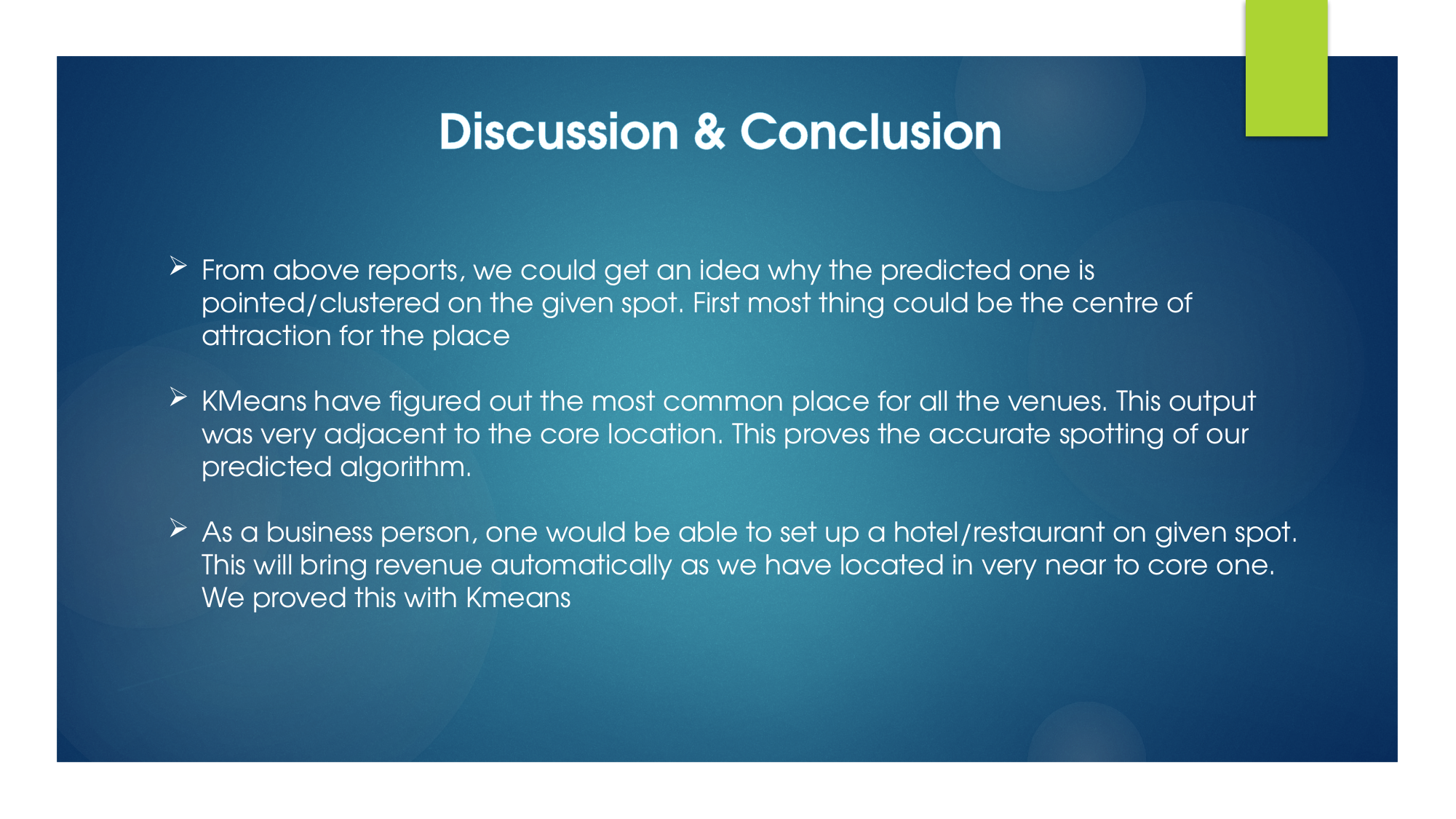

Discussion & Conclusion

From above reports, we could get an idea why the predicted one is pointed/clustered on the given spot. First most thing could be the centre of attraction for the place

KMeans have figured out the most common place for all the venues. This output was very adjacent to the core location. This proves the accurate spotting of our predicted algorithm.

As a business person, one would be able to set up a hotel/restaurant on given spot. This will bring revenue automatically as we have located in very near to core one. We proved this with Kmeans